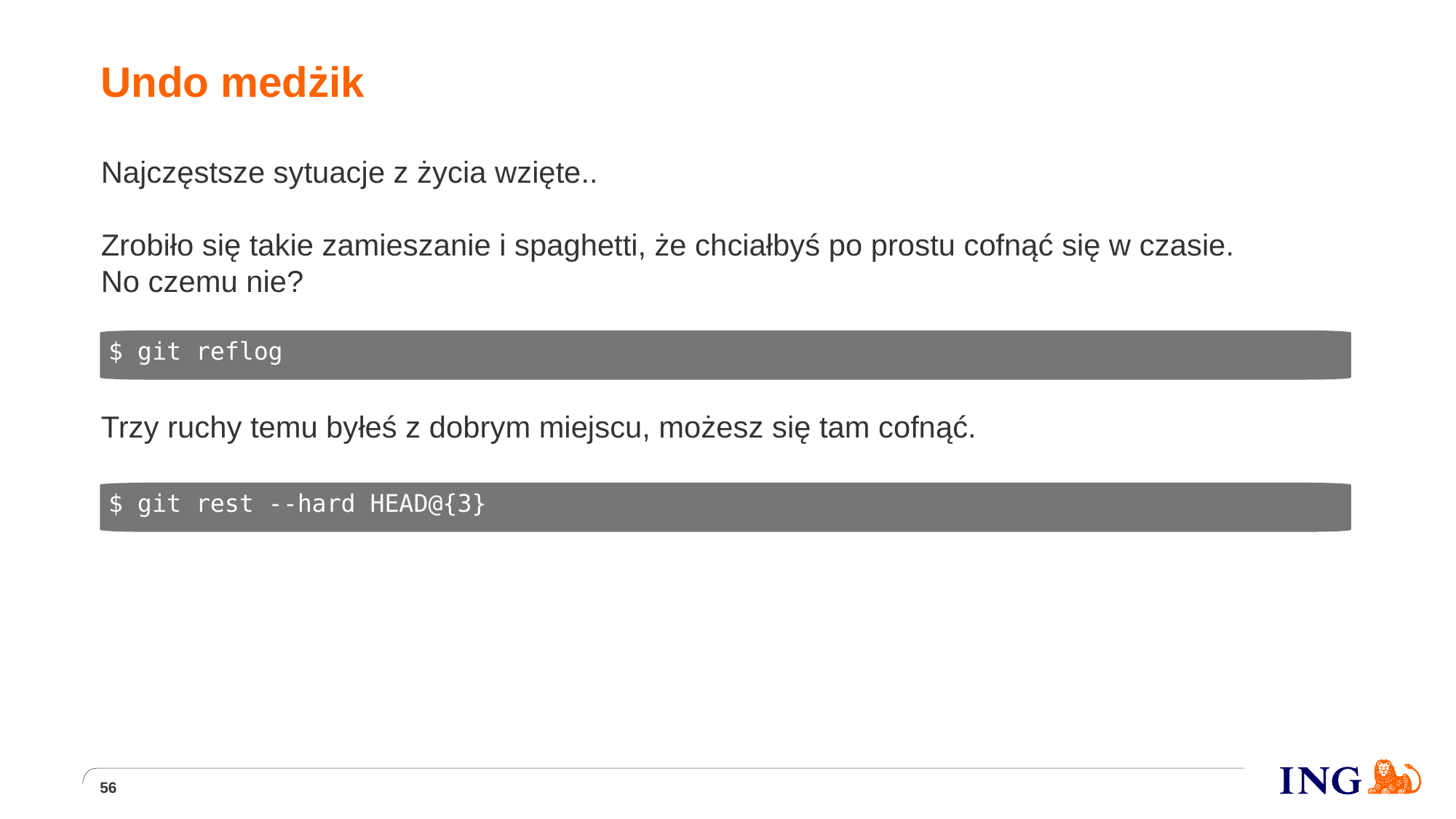

# Undo medżik
Najczęstsze sytuacje z życia wzięte..

Zrobiło się takie zamieszanie i spaghetti, że chciałbyś po prostu cofnąć się w czasie.
No czemu nie?

$ git reflog

Trzy ruchy temu byłeś z dobrym miejscu, możesz się tam cofnąć.

$ git reflog
$ git rest --hard HEAD@{3}
56